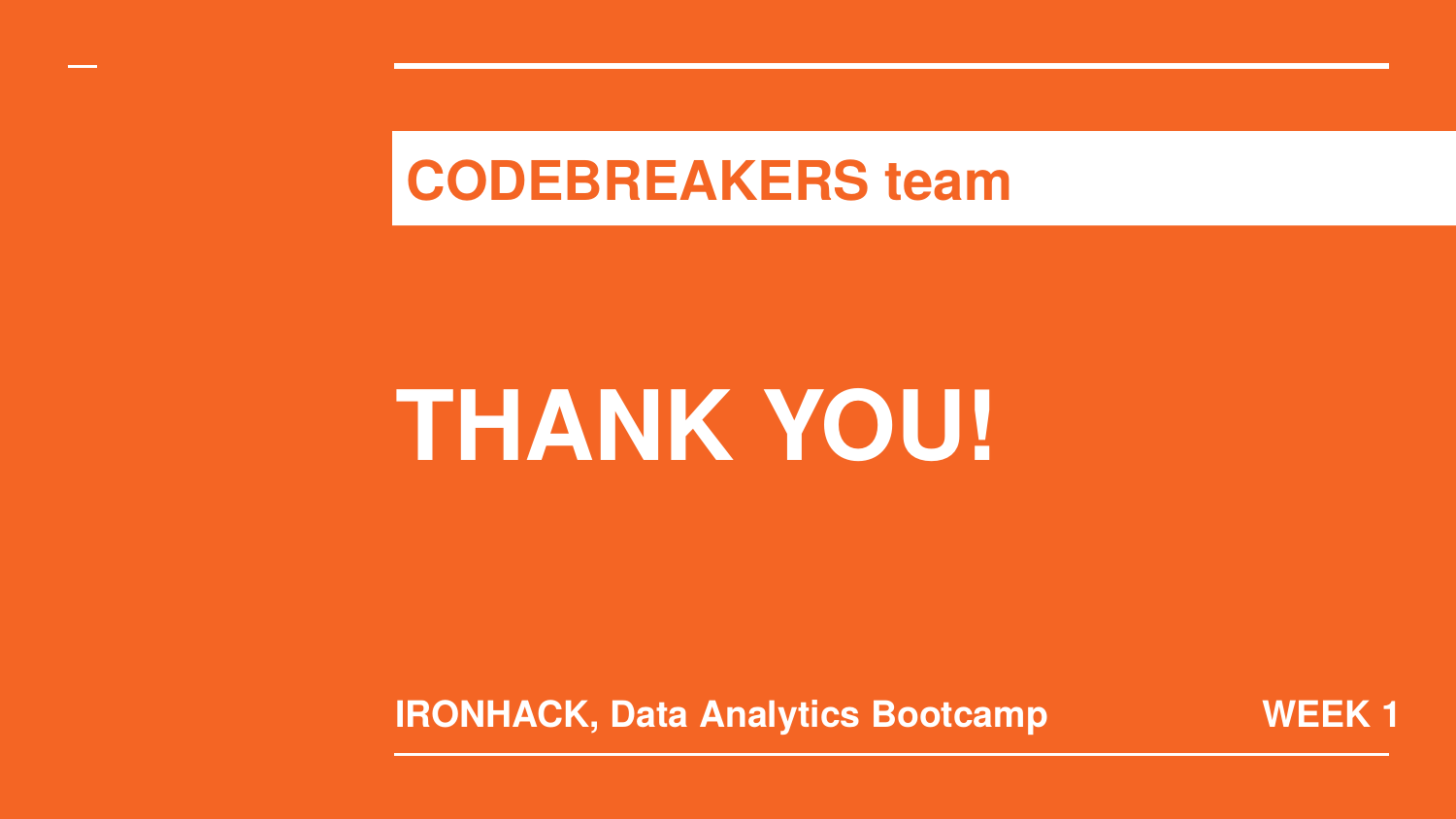

CODEBREAKERS team
# THANK YOU!
IRONHACK, Data Analytics Bootcamp                     WEEK 1